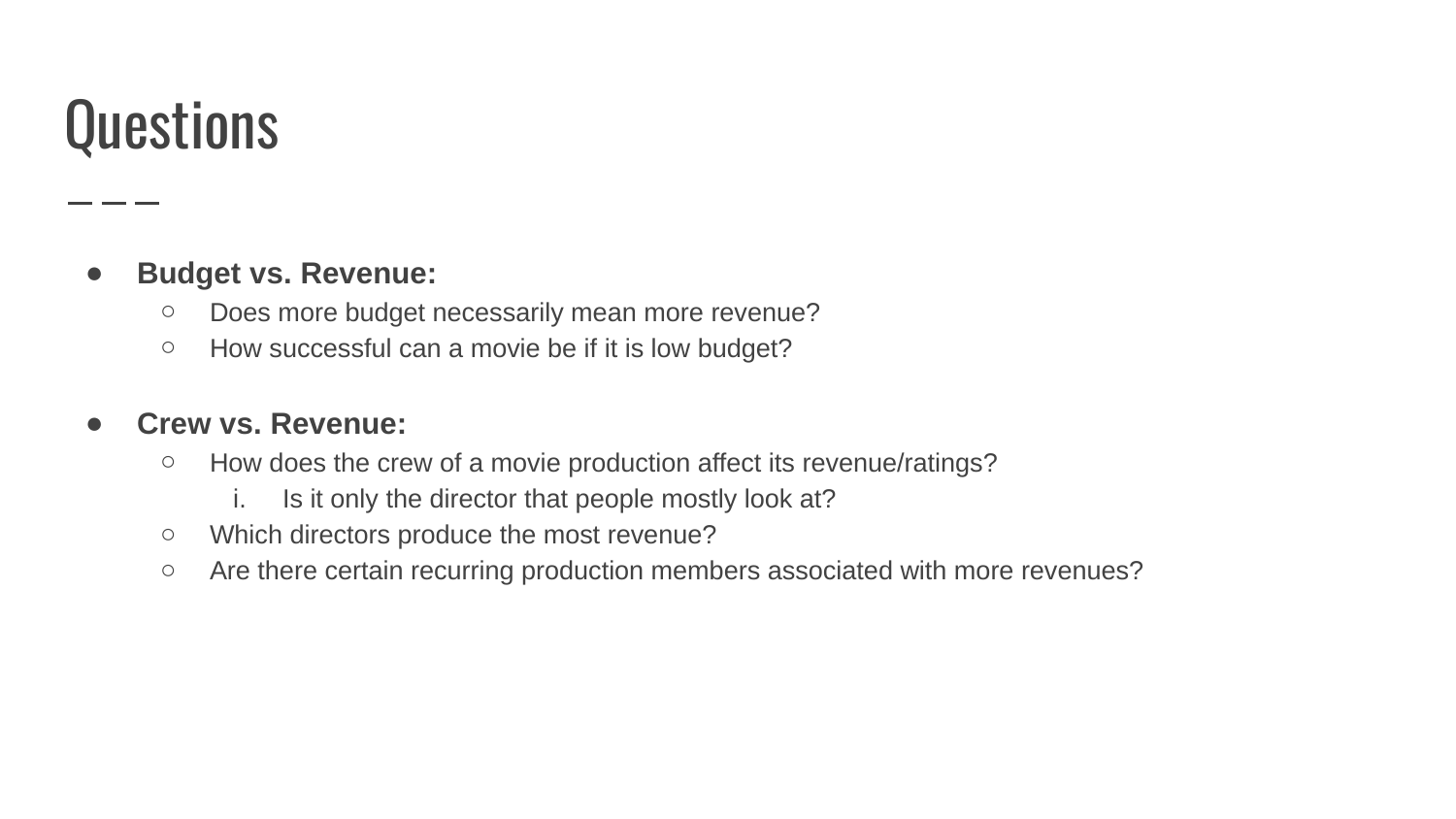

# Questions
Budget vs. Revenue:
Does more budget necessarily mean more revenue?
How successful can a movie be if it is low budget?

Crew vs. Revenue:
How does the crew of a movie production affect its revenue/ratings?
Is it only the director that people mostly look at?
Which directors produce the most revenue?
Are there certain recurring production members associated with more revenues?